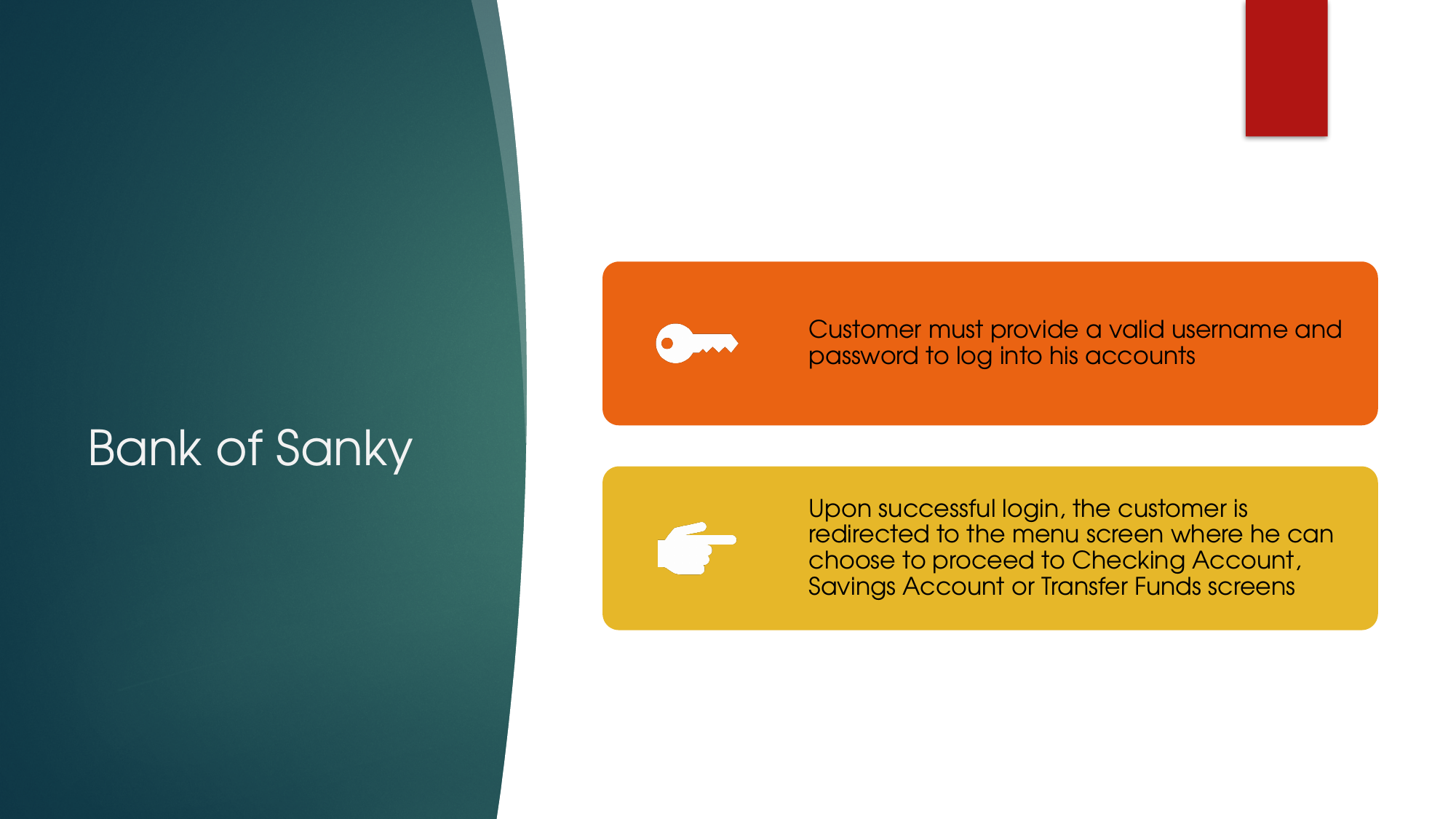

# Bank of Sanky
Customer must provide a valid username and password to log into his accounts
Upon successful login, the customer is redirected to the menu screen where he can choose to proceed to Checking Account, Savings Account or Transfer Funds screens